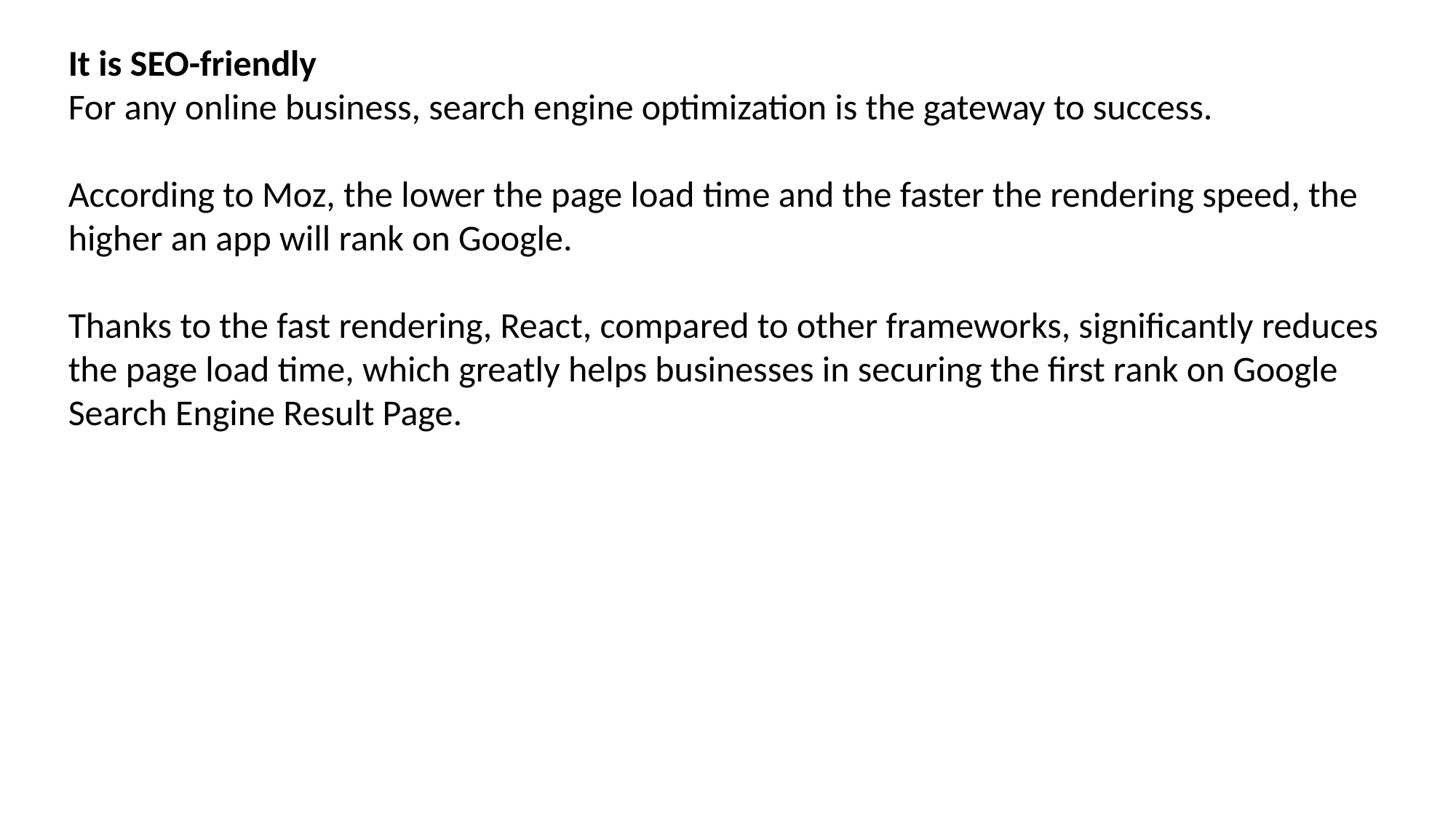

It is SEO-friendly
For any online business, search engine optimization is the gateway to success.

According to Moz, the lower the page load time and the faster the rendering speed, the higher an app will rank on Google.

Thanks to the fast rendering, React, compared to other frameworks, significantly reduces the page load time, which greatly helps businesses in securing the first rank on Google Search Engine Result Page.